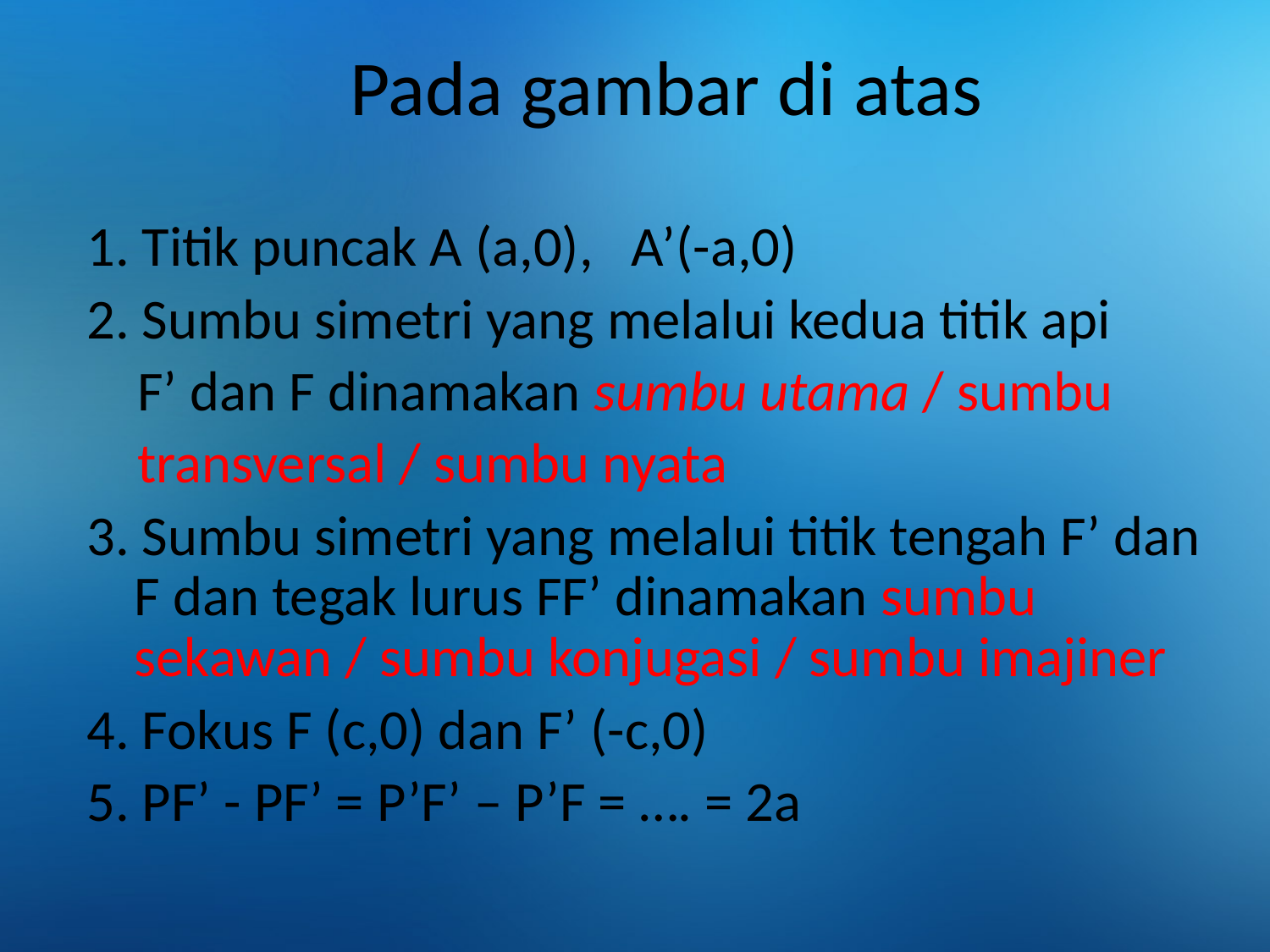

# Pada gambar di atas
1. Titik puncak A (a,0),   A’(-a,0)
2. Sumbu simetri yang melalui kedua titik api
    F’ dan F dinamakan sumbu utama / sumbu
    transversal / sumbu nyata
3. Sumbu simetri yang melalui titik tengah F’ dan  F dan tegak lurus FF’ dinamakan sumbu sekawan / sumbu konjugasi / sumbu imajiner
4. Fokus F (c,0) dan F’ (-c,0)
5. PF’ - PF’ = P’F’ – P’F = …. = 2a